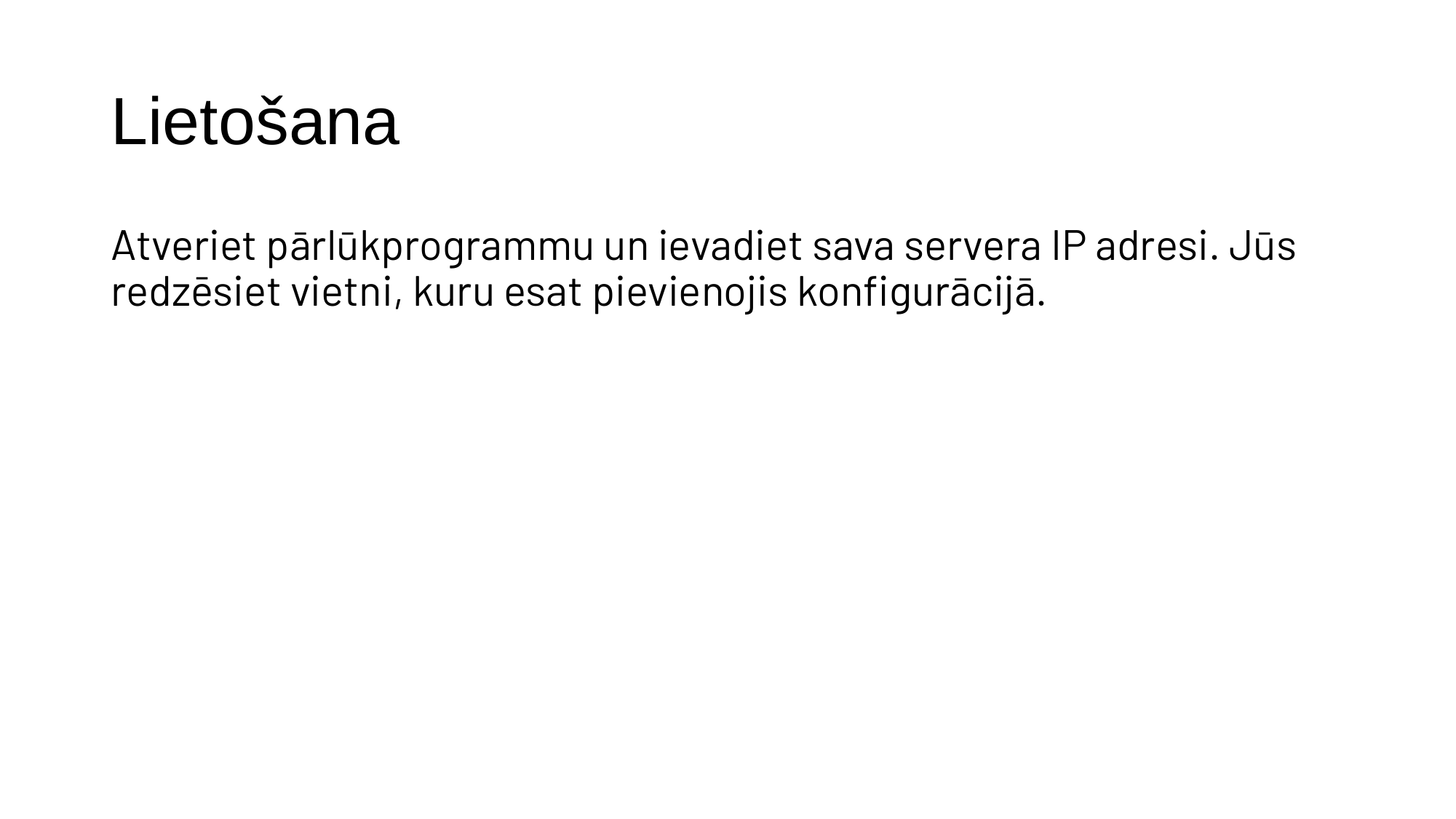

# Lietošana
Atveriet pārlūkprogrammu un ievadiet sava servera IP adresi. Jūs redzēsiet vietni, kuru esat pievienojis konfigurācijā.